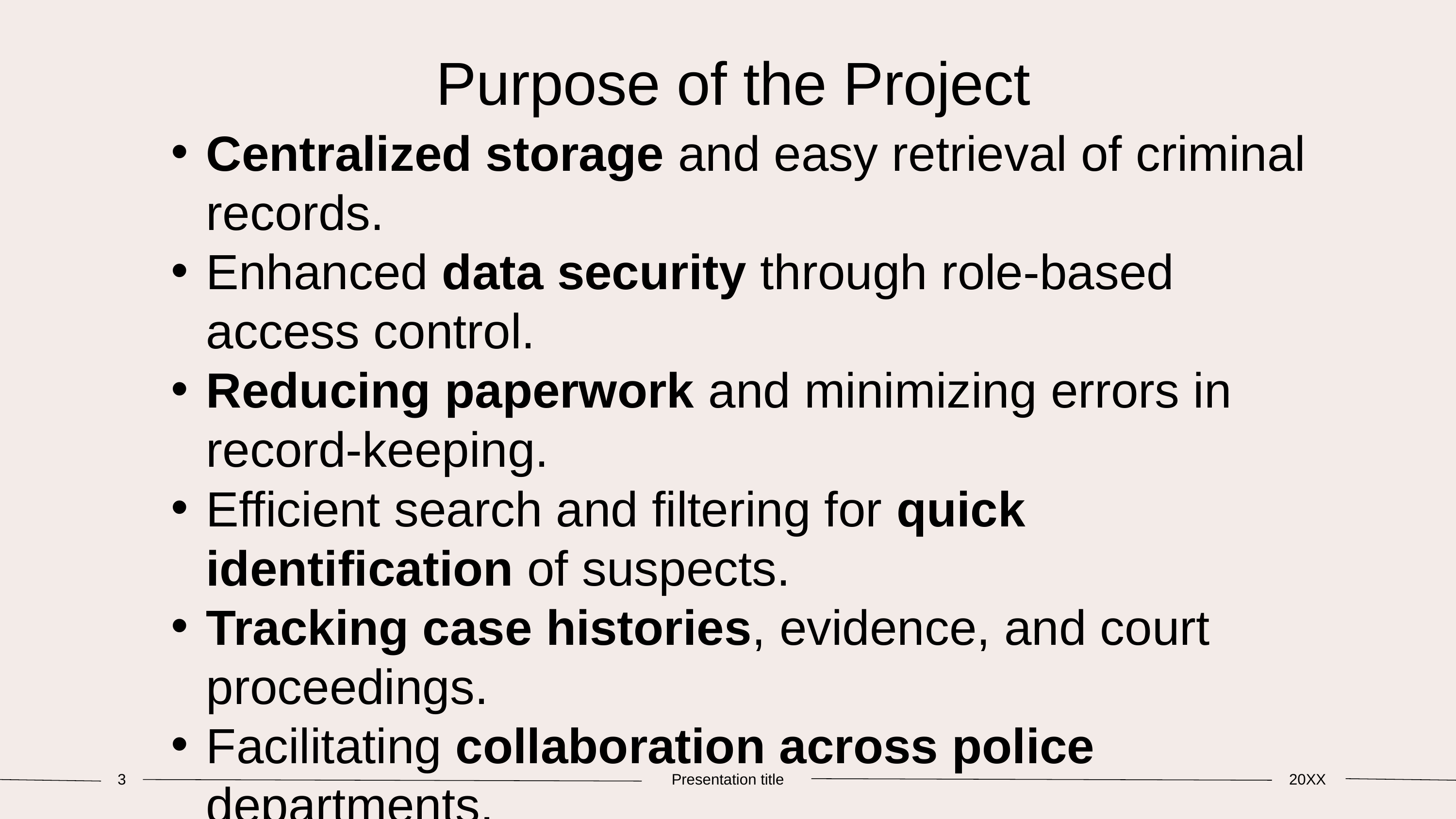

Purpose of the Project
Centralized storage and easy retrieval of criminal records.
Enhanced data security through role-based access control.
Reducing paperwork and minimizing errors in record-keeping.
Efficient search and filtering for quick identification of suspects.
Tracking case histories, evidence, and court proceedings.
Facilitating collaboration across police departments.
Providing analytics for crime trends and prevention strategies.
3
Presentation title
20XX